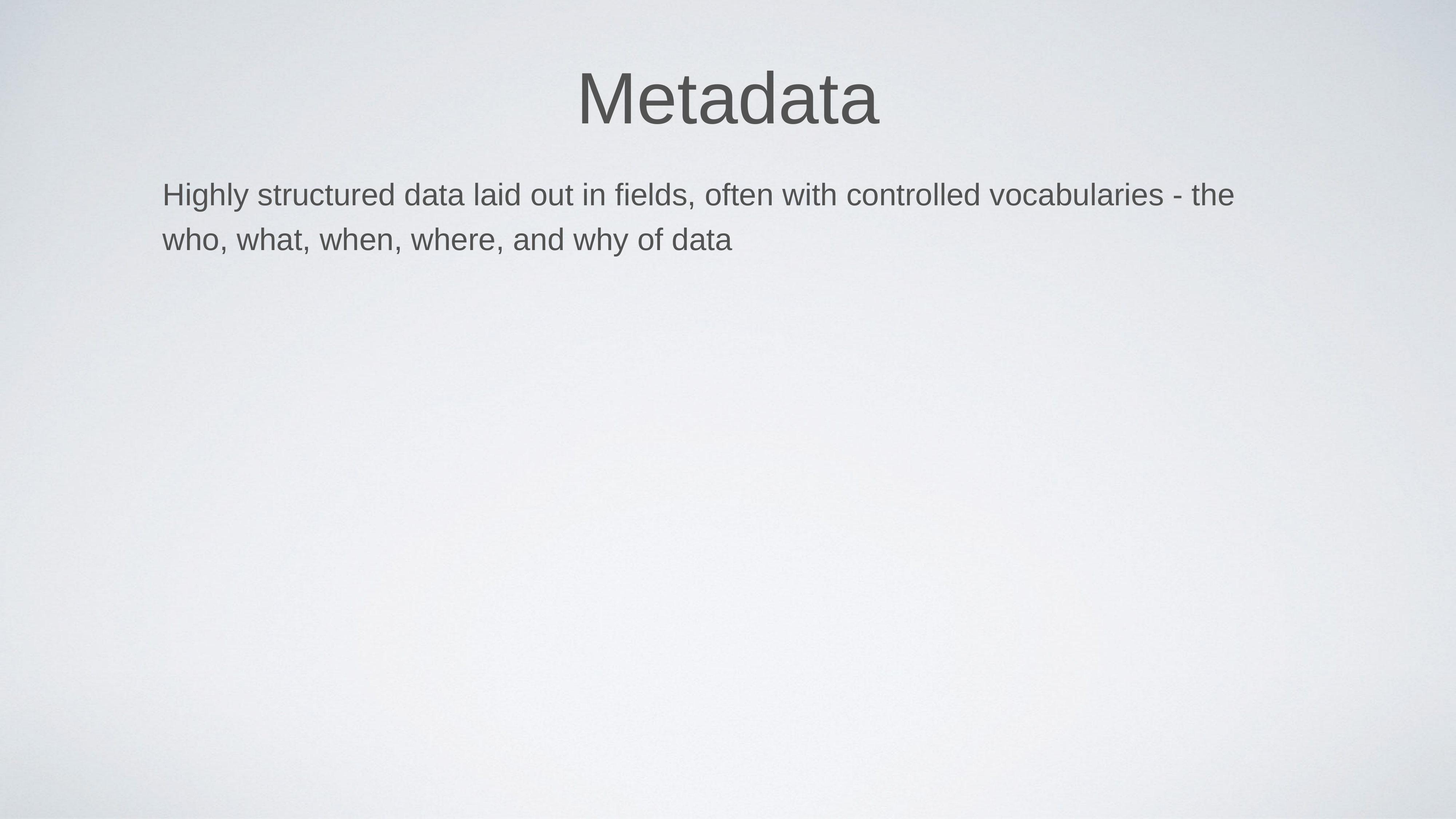

# Metadata
Highly structured data laid out in fields, often with controlled vocabularies - the who, what, when, where, and why of data